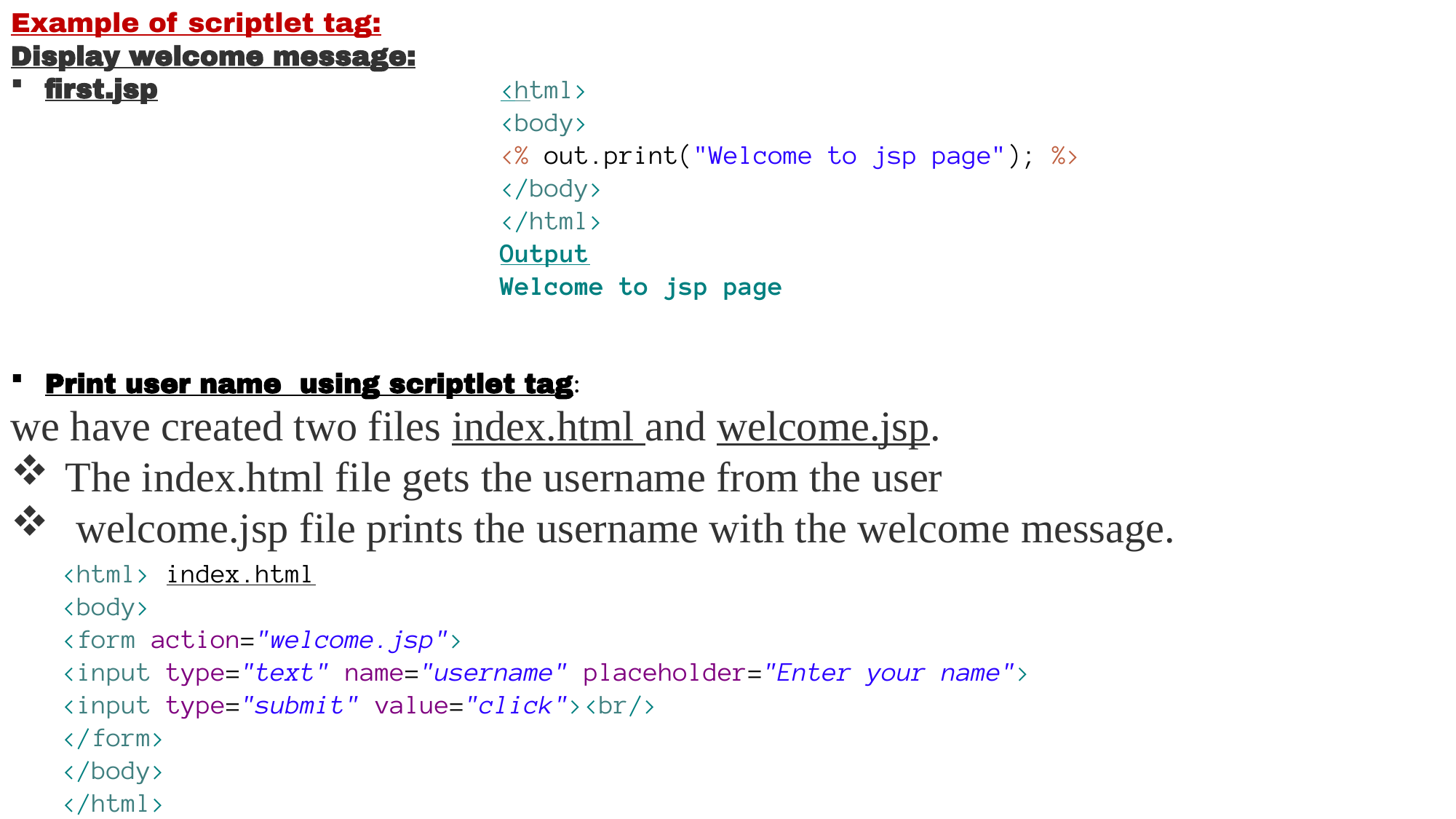

Example of scriptlet tag:
Display welcome message:
first.jsp

Print user name  using scriptlet tag:
we have created two files index.html and welcome.jsp.
The index.html file gets the username from the user
 welcome.jsp file prints the username with the welcome message.

<html>
<body>
<% out.print("Welcome to jsp page"); %>
</body>
</html>
Output
Welcome to jsp page

<html> index.html
<body>
<form action="welcome.jsp">
<input type="text" name="username" placeholder="Enter your name">
<input type="submit" value="click"><br/>
</form>
</body>
</html>